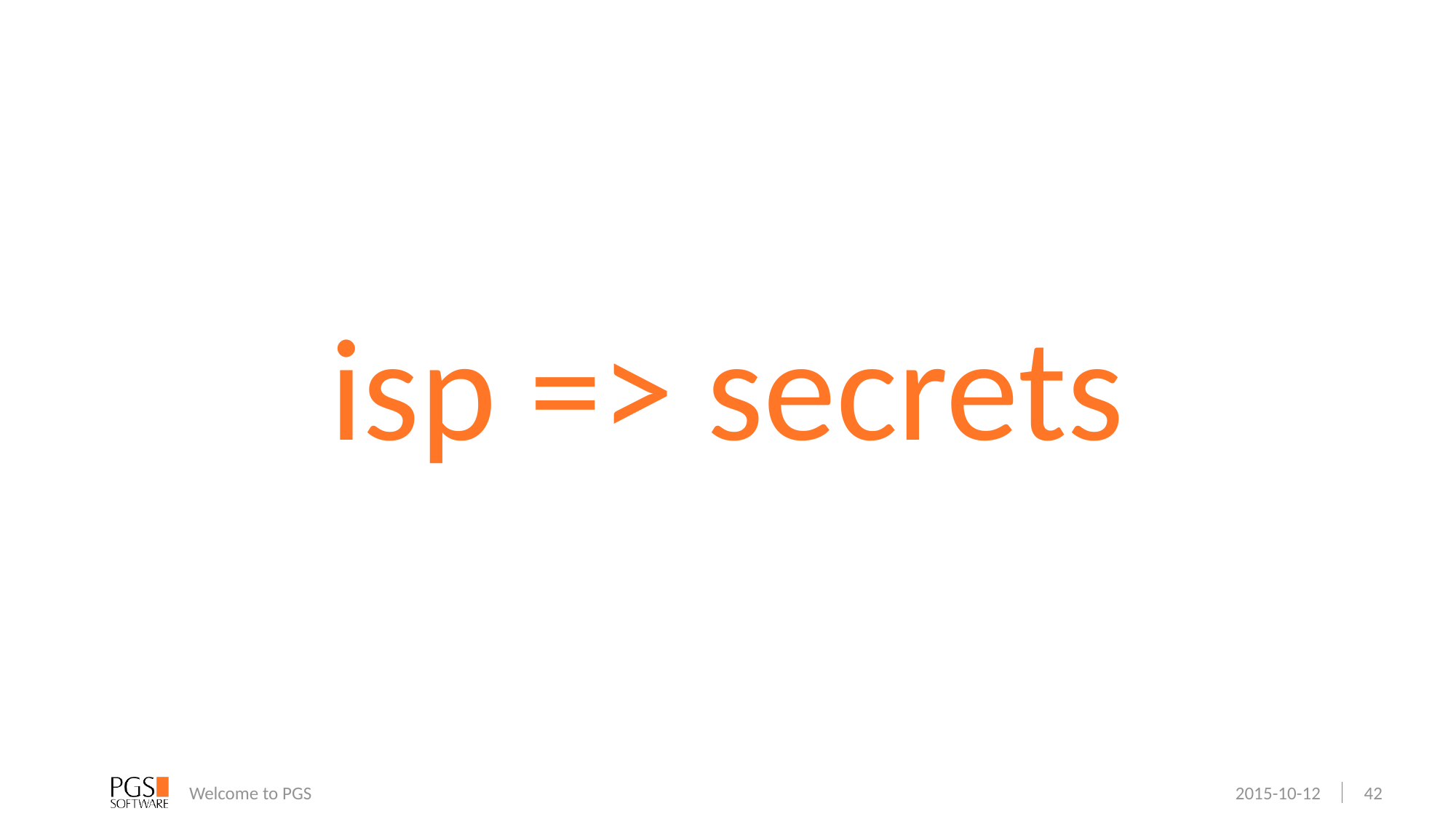

# isp => secrets
Welcome to PGS
2015-10-12
42